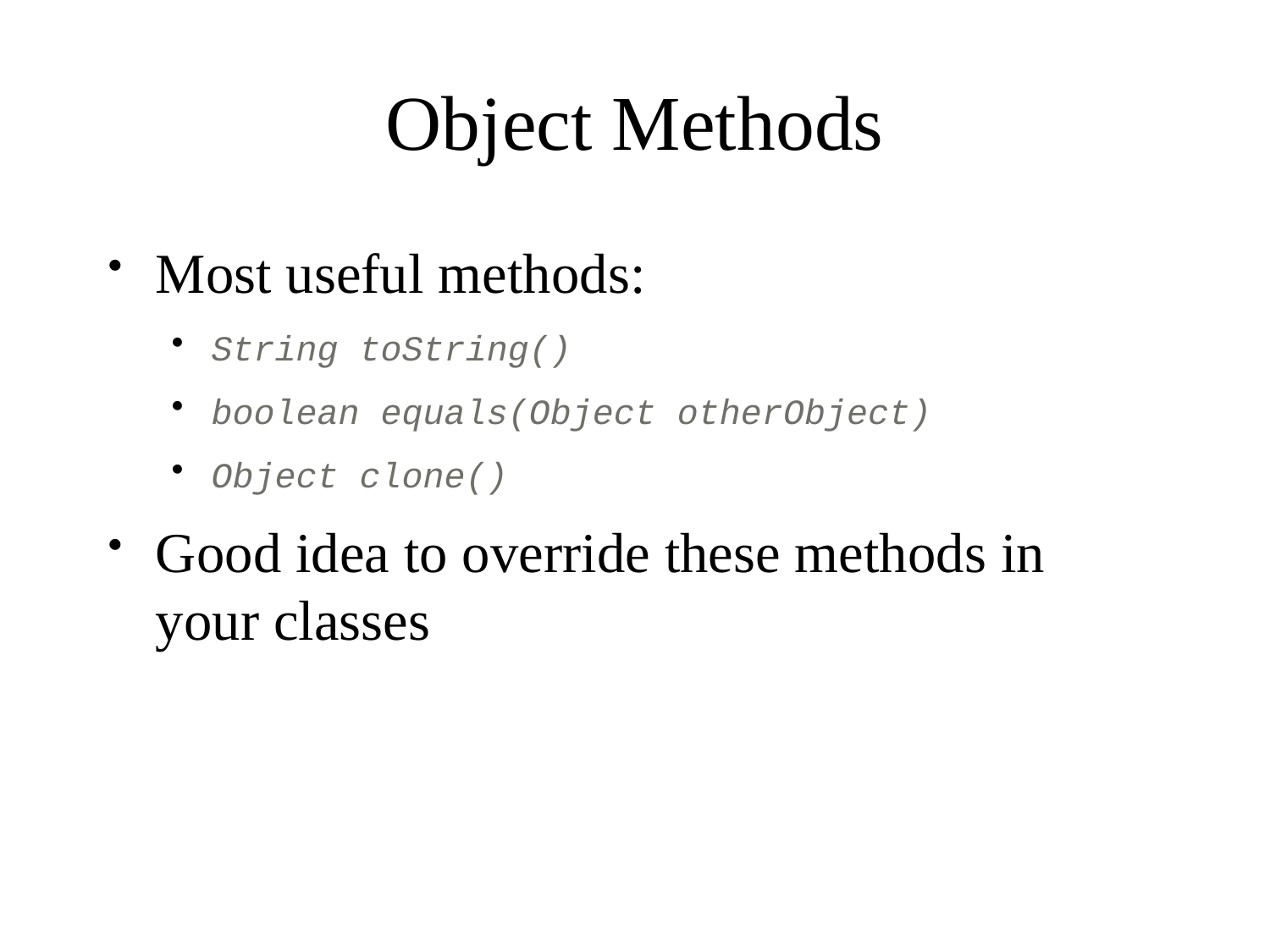

# Object Methods
Most useful methods:
String toString()
boolean equals(Object otherObject)
Object clone()
Good idea to override these methods in your classes